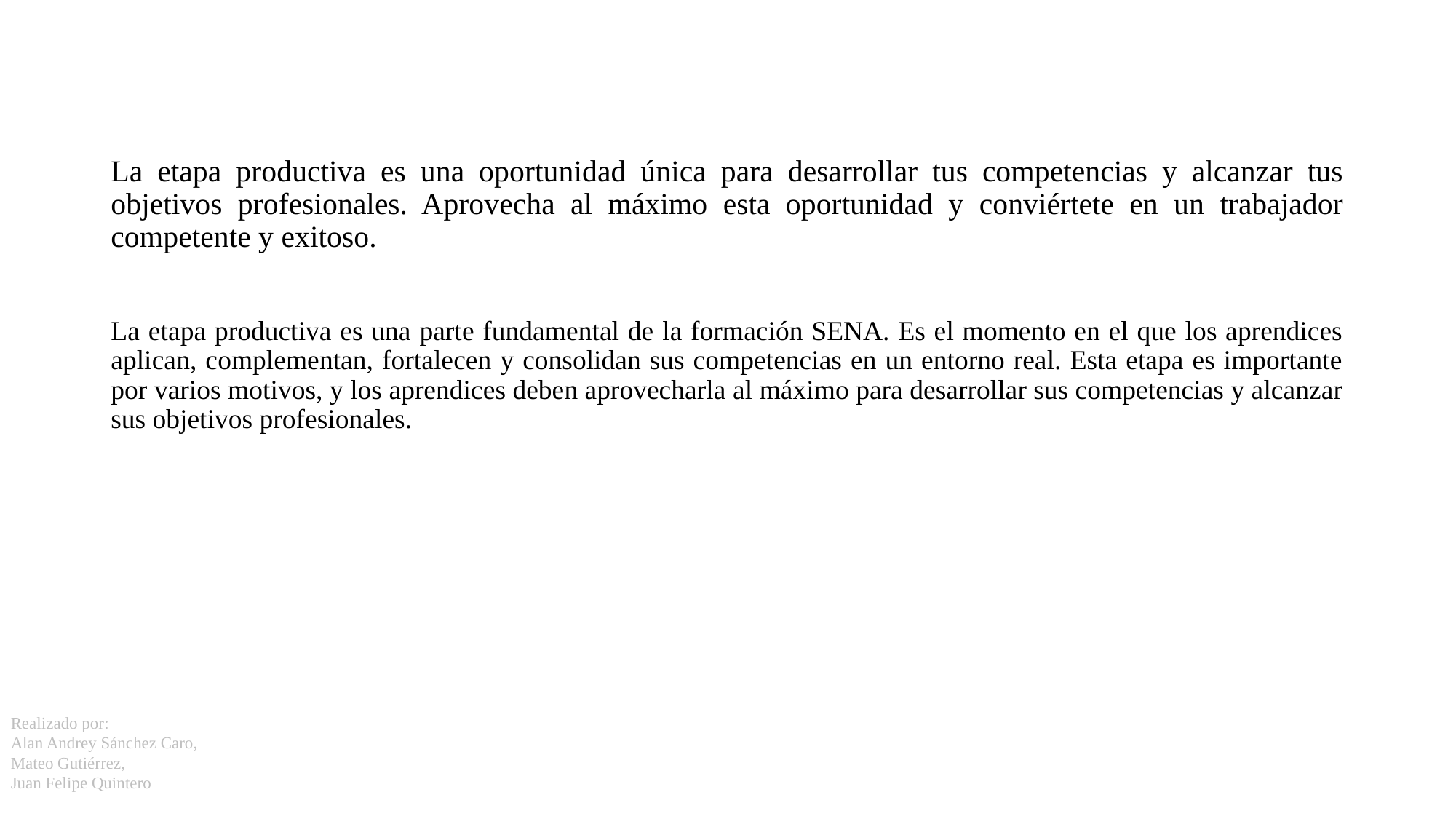

La etapa productiva es una oportunidad única para desarrollar tus competencias y alcanzar tus objetivos profesionales. Aprovecha al máximo esta oportunidad y conviértete en un trabajador competente y exitoso.

La etapa productiva es una parte fundamental de la formación SENA. Es el momento en el que los aprendices aplican, complementan, fortalecen y consolidan sus competencias en un entorno real. Esta etapa es importante por varios motivos, y los aprendices deben aprovecharla al máximo para desarrollar sus competencias y alcanzar sus objetivos profesionales.

Realizado por:
Alan Andrey Sánchez Caro,
Mateo Gutiérrez,
Juan Felipe Quintero